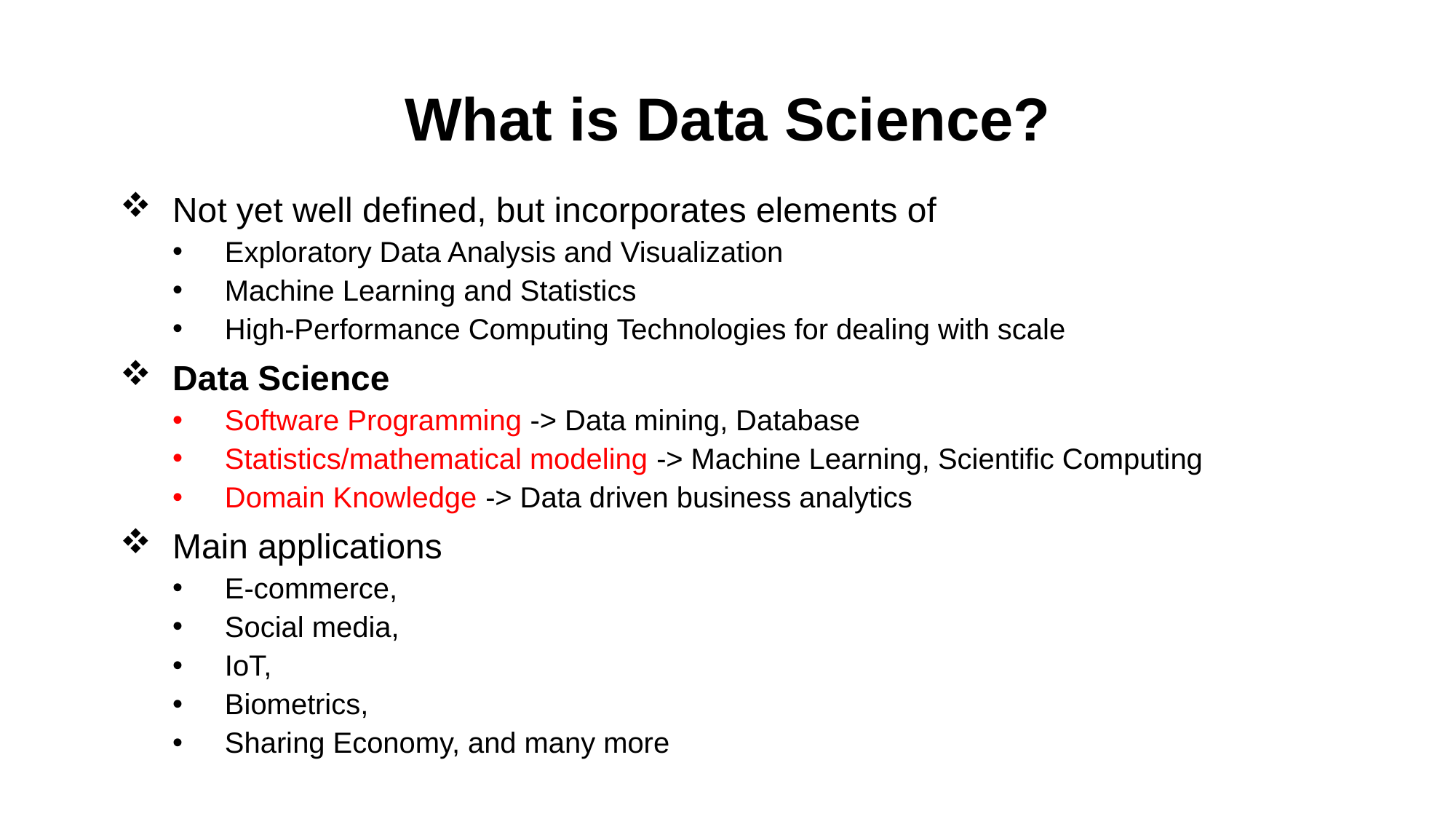

# What is Data Science?
Not yet well defined, but incorporates elements of
Exploratory Data Analysis and Visualization
Machine Learning and Statistics
High-Performance Computing Technologies for dealing with scale
Data Science
Software Programming -> Data mining, Database
Statistics/mathematical modeling -> Machine Learning, Scientific Computing
Domain Knowledge -> Data driven business analytics
Main applications
E-commerce,
Social media,
IoT,
Biometrics,
Sharing Economy, and many more